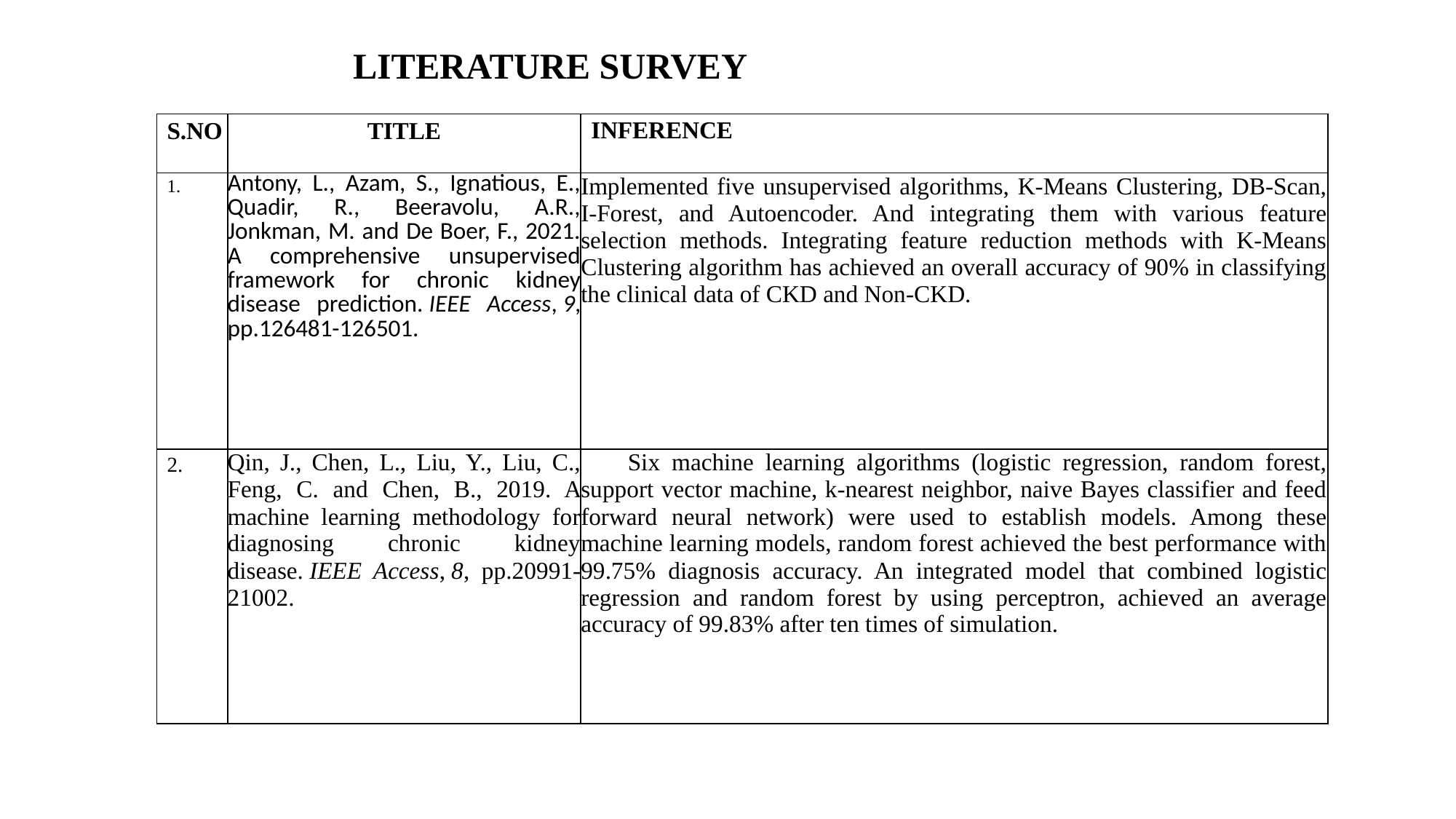

LITERATURE SURVEY
| S.NO | TITLE | INFERENCE |
| --- | --- | --- |
| 1. | Antony, L., Azam, S., Ignatious, E., Quadir, R., Beeravolu, A.R., Jonkman, M. and De Boer, F., 2021. A comprehensive unsupervised framework for chronic kidney disease prediction. IEEE Access, 9, pp.126481-126501. | Implemented five unsupervised algorithms, K-Means Clustering, DB-Scan, I-Forest, and Autoencoder. And integrating them with various feature selection methods. Integrating feature reduction methods with K-Means Clustering algorithm has achieved an overall accuracy of 90% in classifying the clinical data of CKD and Non-CKD. |
| 2. | Qin, J., Chen, L., Liu, Y., Liu, C., Feng, C. and Chen, B., 2019. A machine learning methodology for diagnosing chronic kidney disease. IEEE Access, 8, pp.20991-21002. | Six machine learning algorithms (logistic regression, random forest, support vector machine, k-nearest neighbor, naive Bayes classifier and feed forward neural network) were used to establish models. Among these machine learning models, random forest achieved the best performance with 99.75% diagnosis accuracy. An integrated model that combined logistic regression and random forest by using perceptron, achieved an average accuracy of 99.83% after ten times of simulation. |